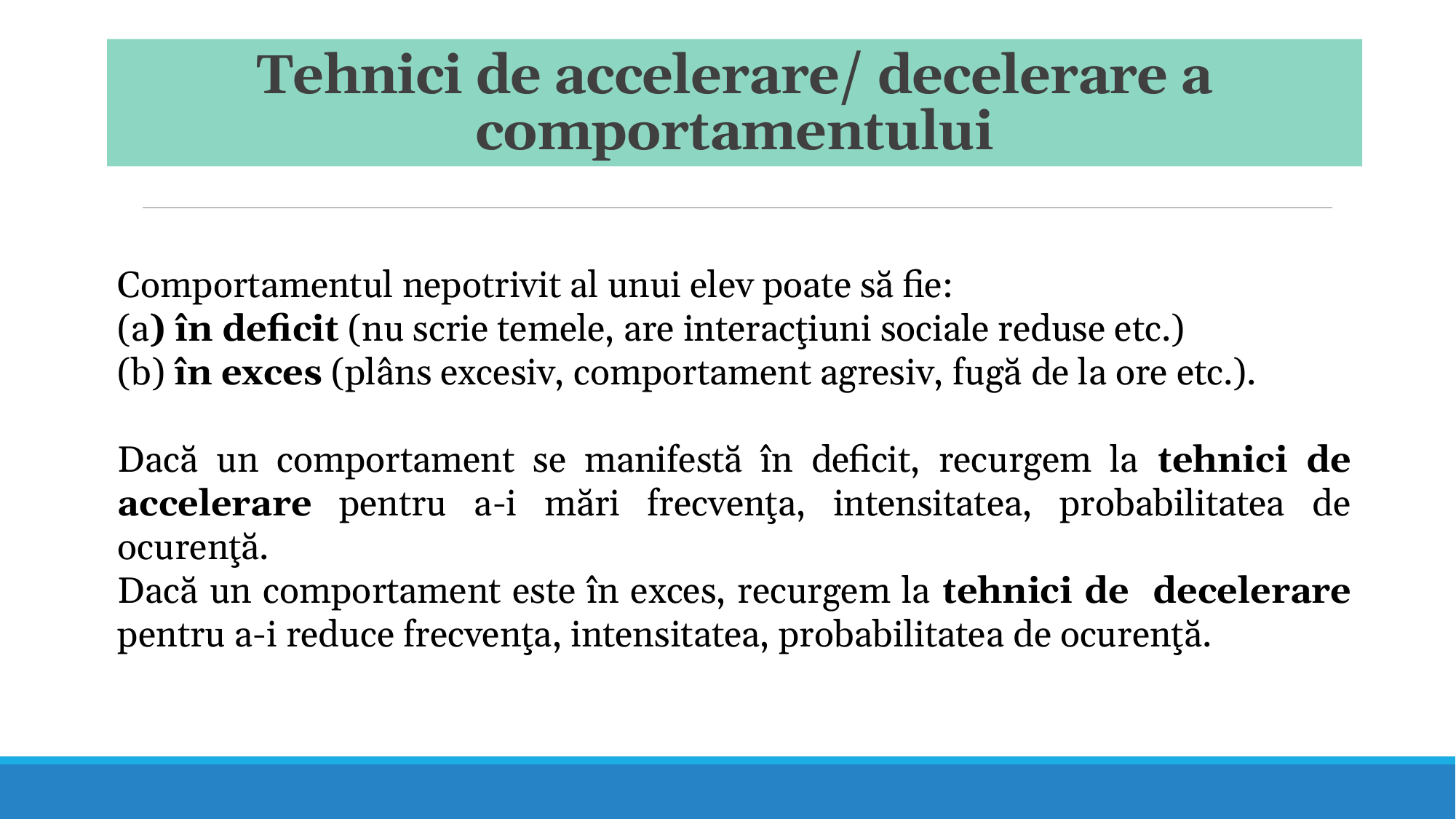

# Tehnici de accelerare/ decelerare a comportamentului
Comportamentul nepotrivit al unui elev poate să fie:
(a) în deficit (nu scrie temele, are interacţiuni sociale reduse etc.)
(b) în exces (plâns excesiv, comportament agresiv, fugă de la ore etc.).

Dacă un comportament se manifestă în deficit, recurgem la tehnici de accelerare pentru a-i mări frecvenţa, intensitatea, probabilitatea de ocurenţă.
Dacă un comportament este în exces, recurgem la tehnici de  decelerare pentru a-i reduce frecvenţa, intensitatea, probabilitatea de ocurenţă.